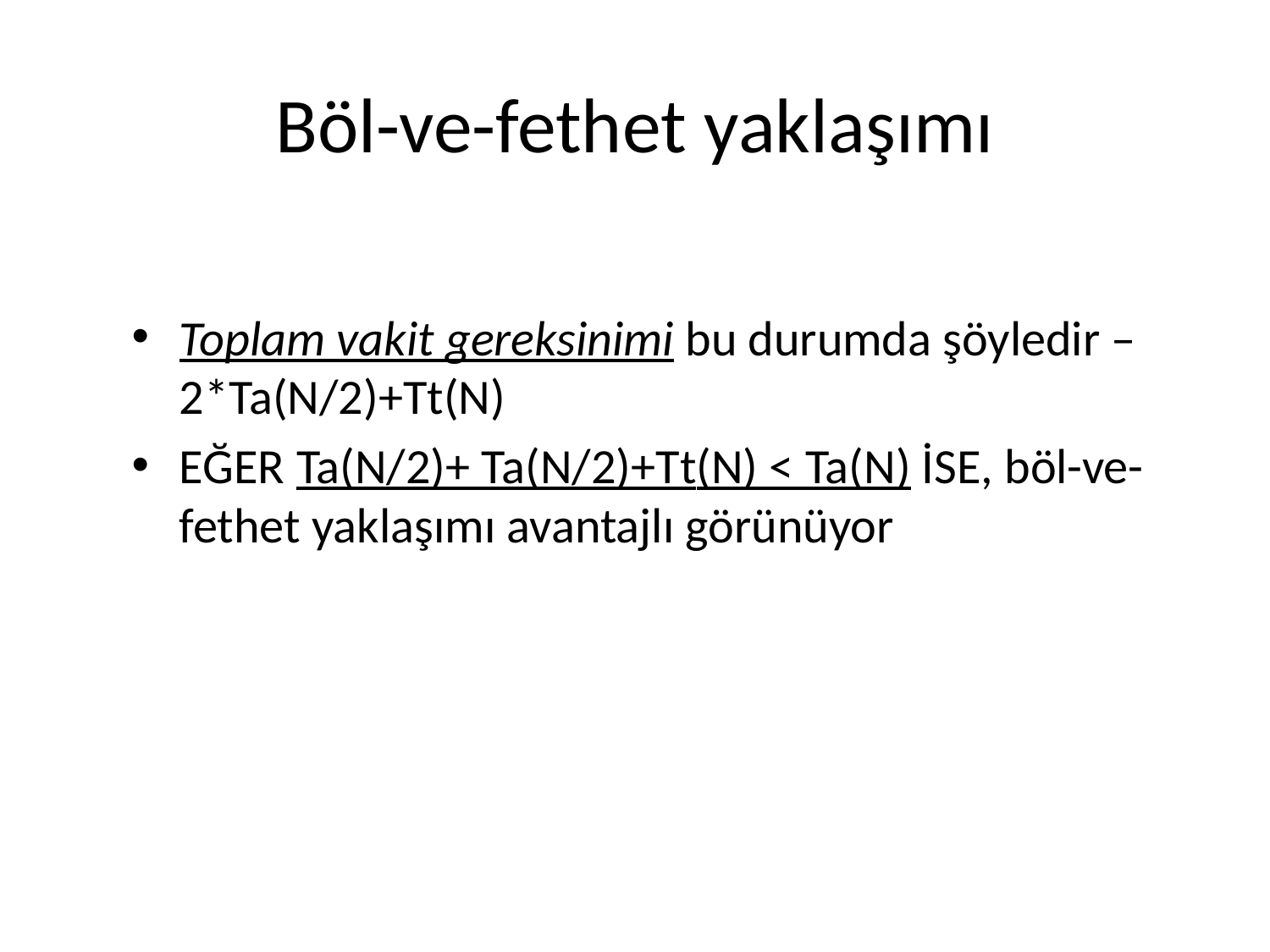

# Böl-ve-fethet yaklaşımı

Toplam vakit gereksinimi bu durumda şöyledir – 2*Ta(N/2)+Tt(N)
EĞER Ta(N/2)+ Ta(N/2)+Tt(N) < Ta(N) İSE, böl-ve-fethet yaklaşımı avantajlı görünüyor